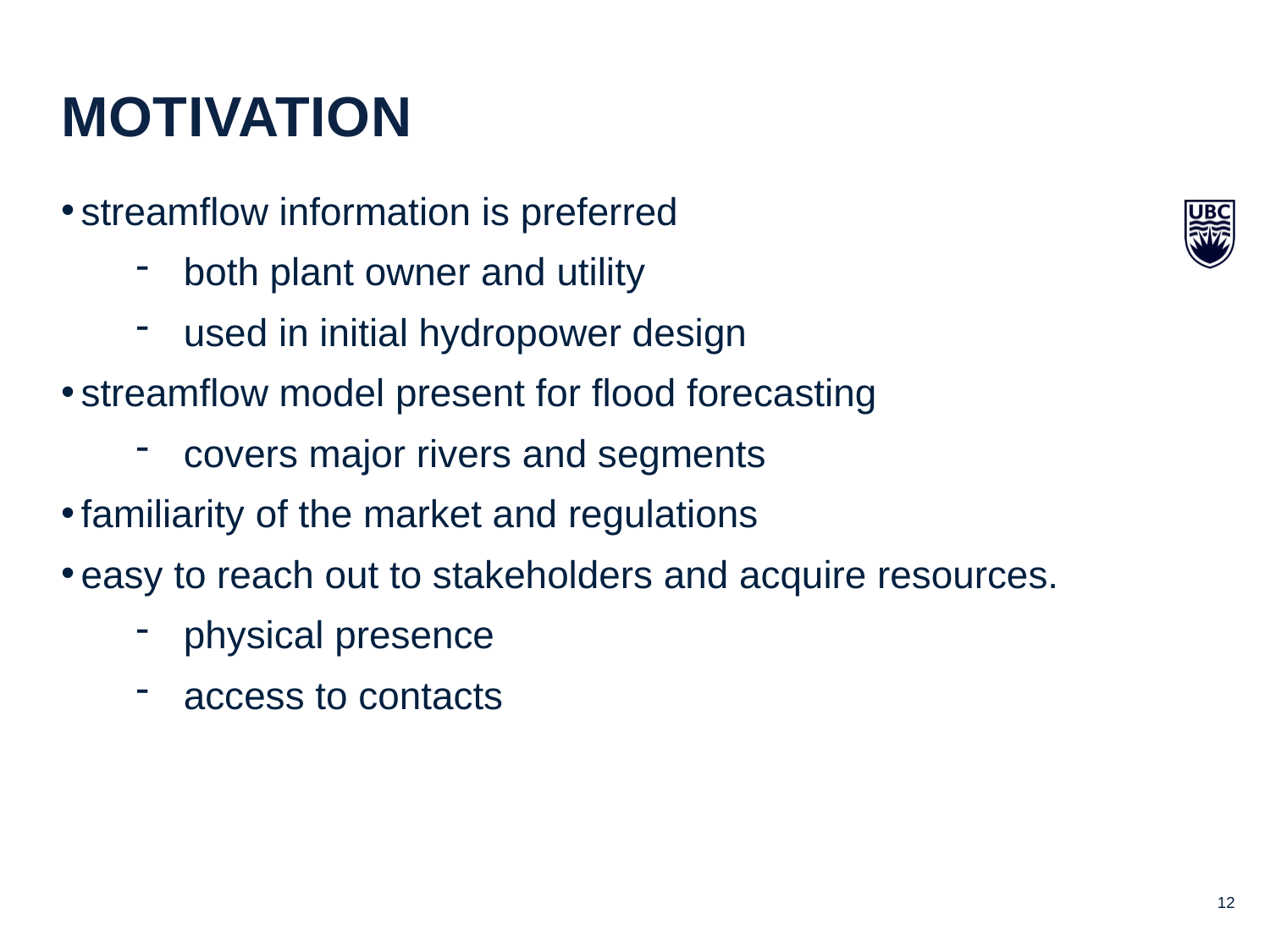

Motivation
streamflow information is preferred
both plant owner and utility
used in initial hydropower design
streamflow model present for flood forecasting
covers major rivers and segments
familiarity of the market and regulations
easy to reach out to stakeholders and acquire resources.
physical presence
access to contacts